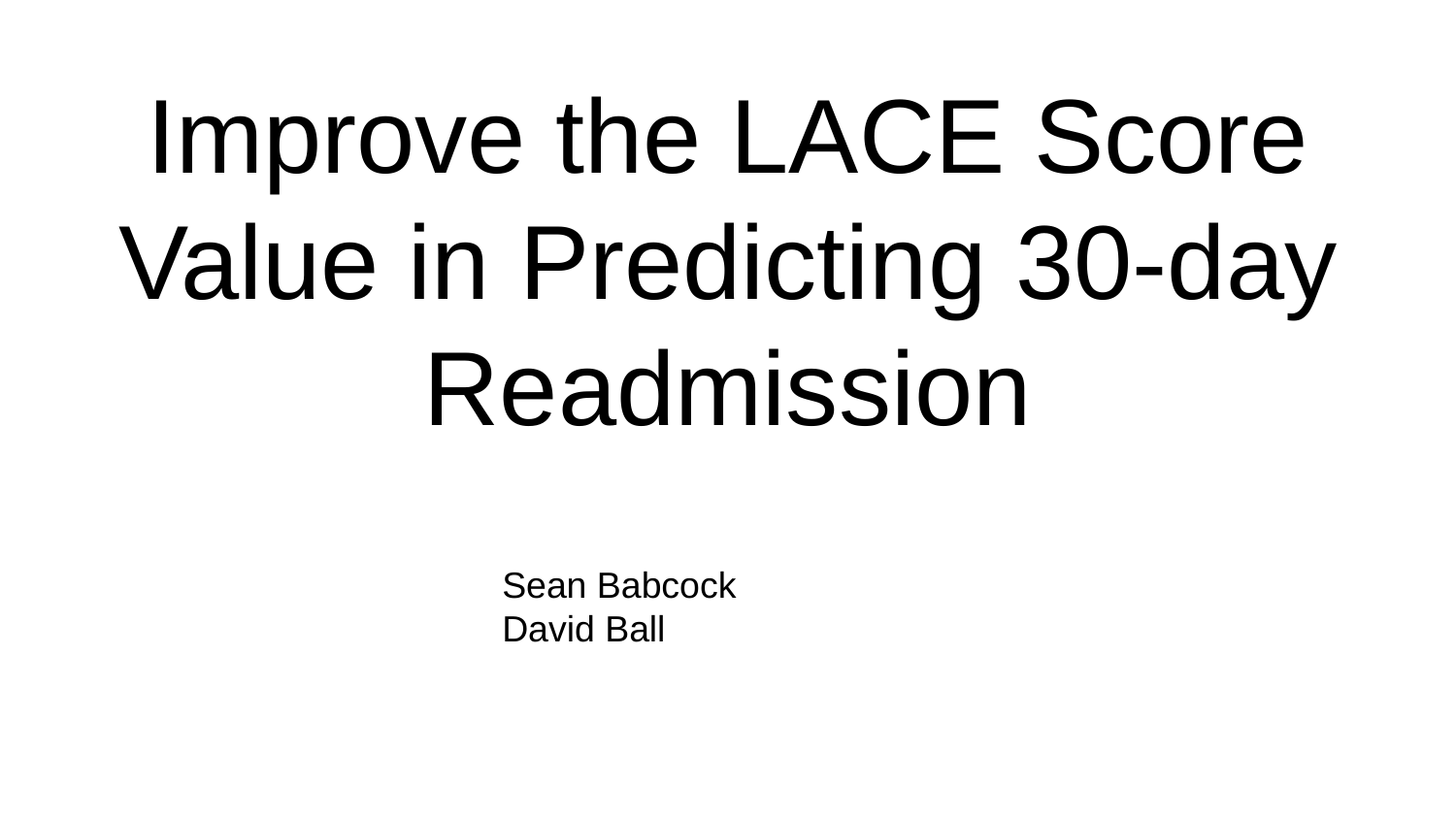

# Improve the LACE Score Value in Predicting 30-day Readmission

Sean Babcock
David Ball